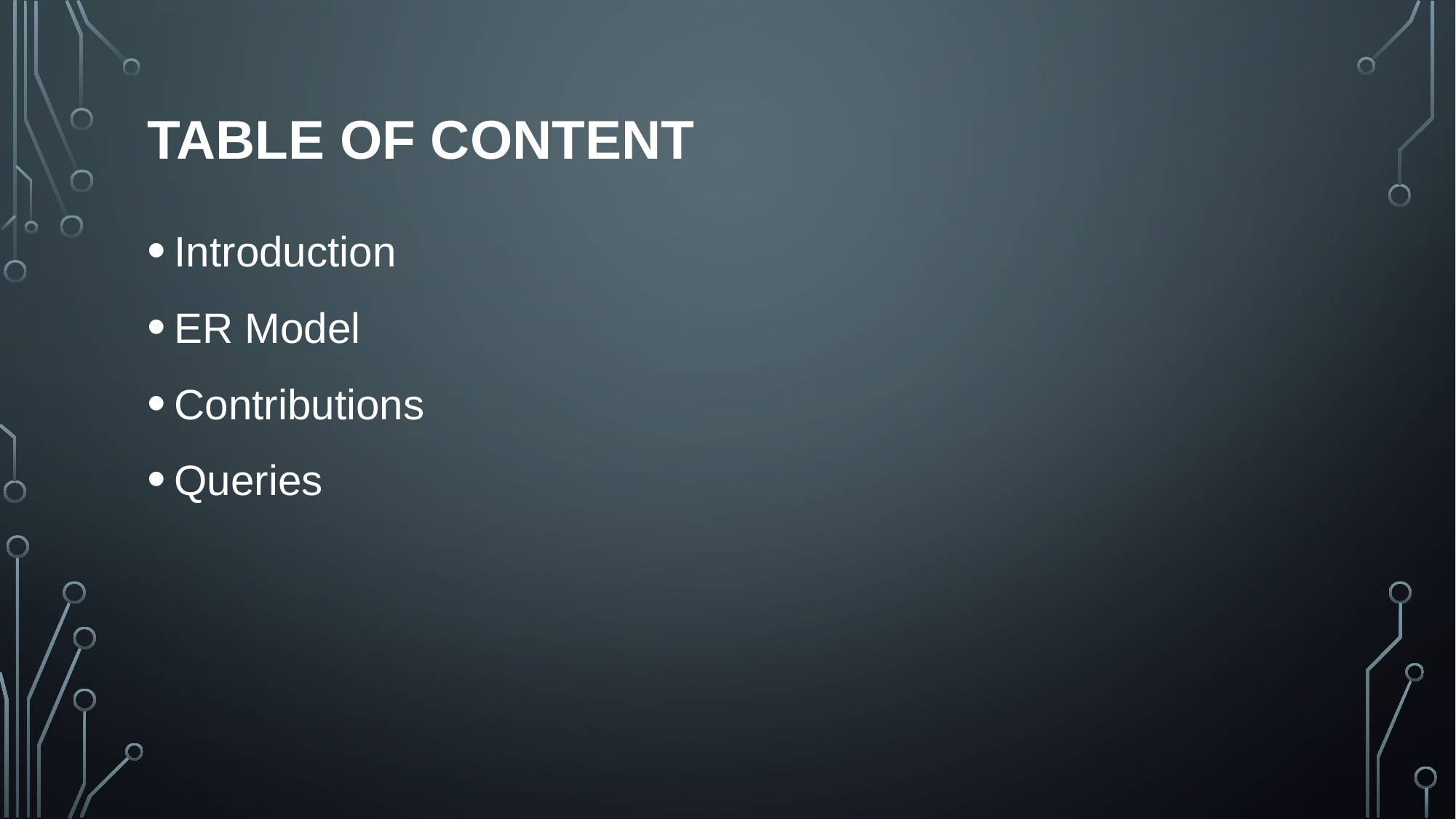

# Table of content
Introduction
ER Model
Contributions
Queries